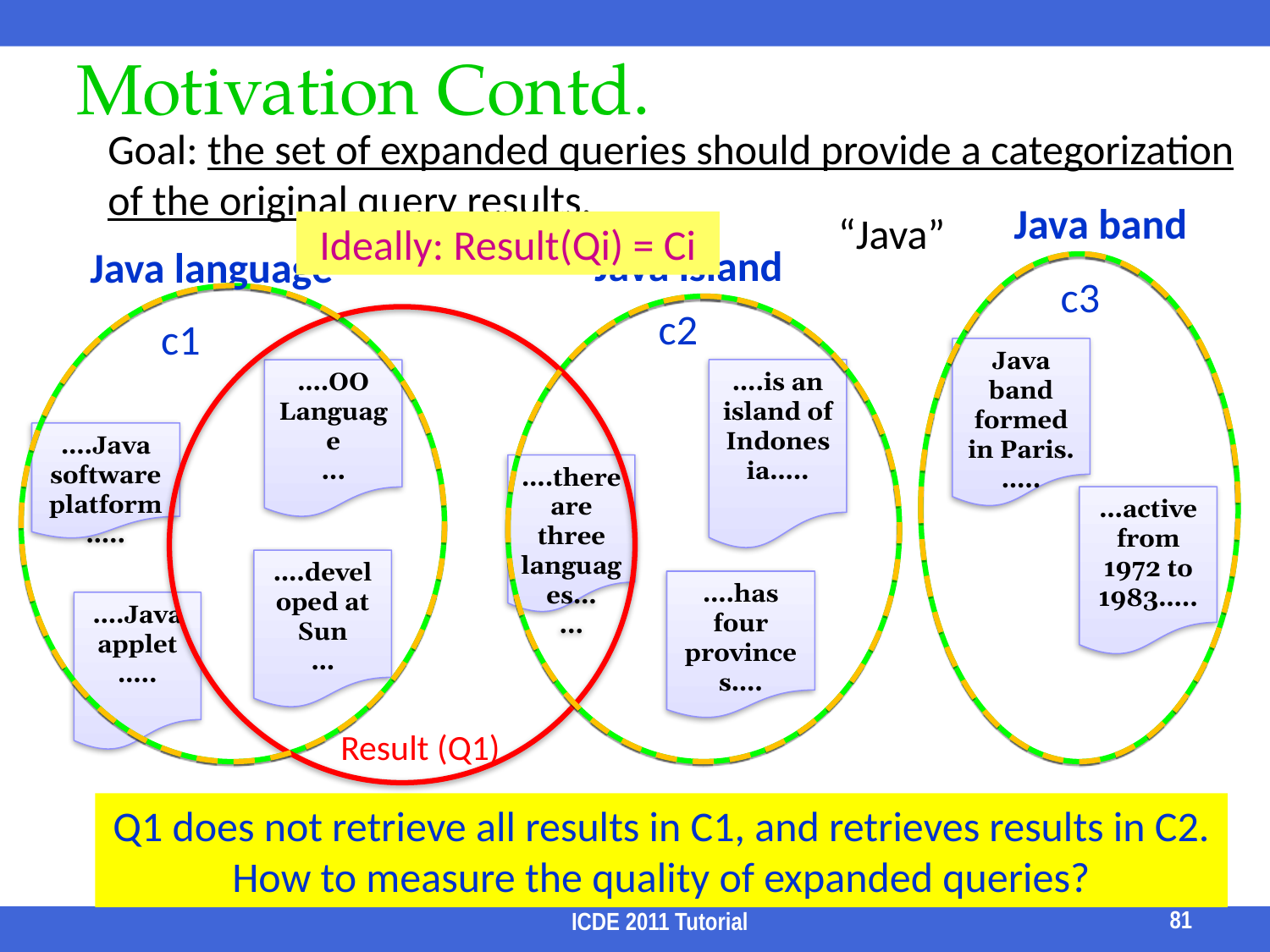

# Motivation Contd.
Goal: the set of expanded queries should provide a categorization of the original query results.

Java band
“Java”
Ideally: Result(Qi) = Ci
Java island
Java language

c3

c2
c1

Java band formed in Paris.…..
….OO Language
...
….is an island of Indonesia…..
….Java software platform…..
….there are three languages…
...
…active from 1972 to 1983…..
….developed at Sun
…
….has four provinces….
….Java applet…..
Result (Q1)
Q1 does not retrieve all results in C1, and retrieves results in C2.
How to measure the quality of expanded queries?
81
ICDE 2011 Tutorial